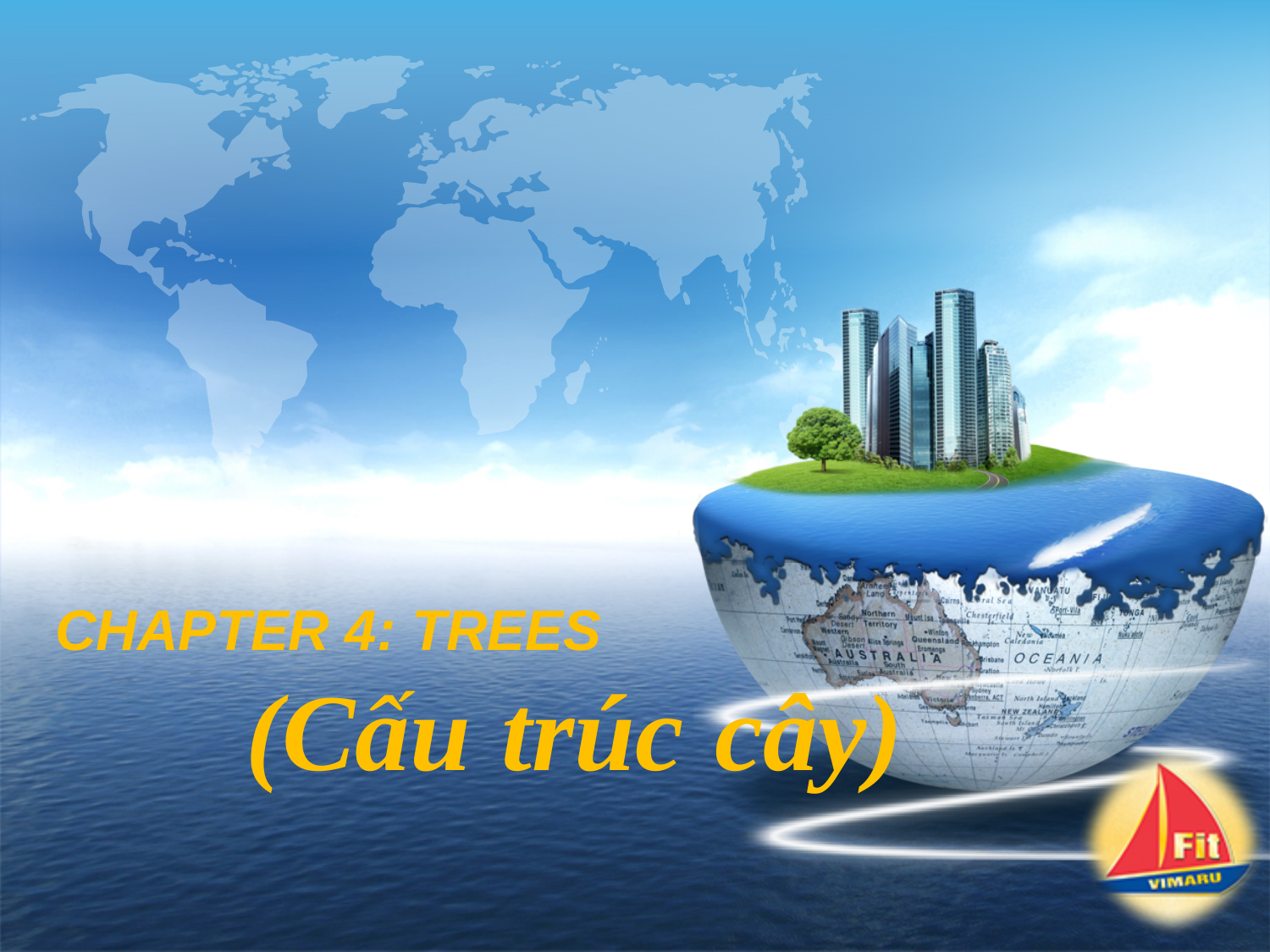

# CHAPTER 4: TREES (Cấu trúc cây)